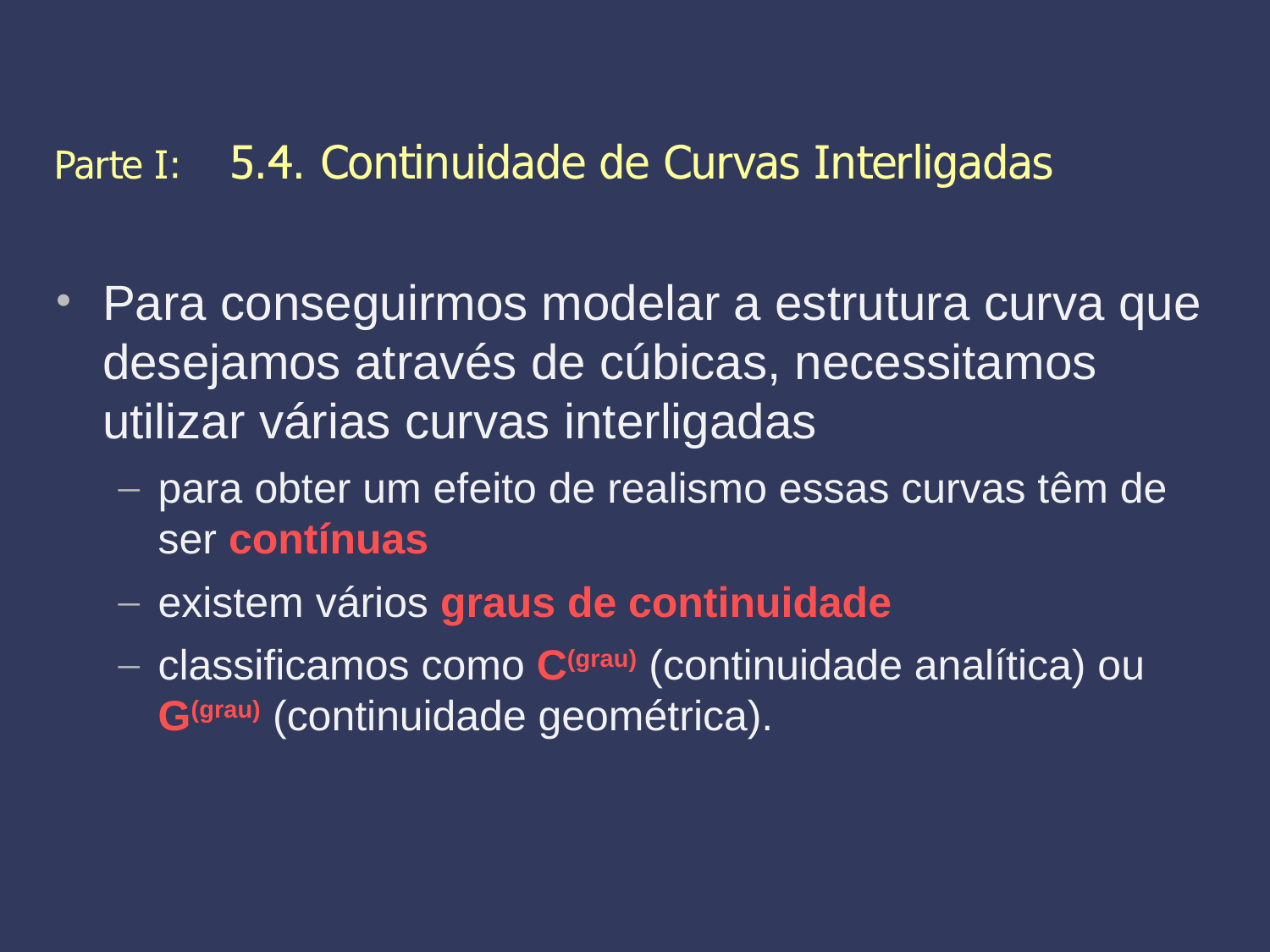

Parte I: 	5.4. Continuidade de Curvas Interligadas
Para conseguirmos modelar a estrutura curva que desejamos através de cúbicas, necessitamos utilizar várias curvas interligadas
para obter um efeito de realismo essas curvas têm de ser contínuas
existem vários graus de continuidade
classificamos como C(grau) (continuidade analítica) ou G(grau) (continuidade geométrica).